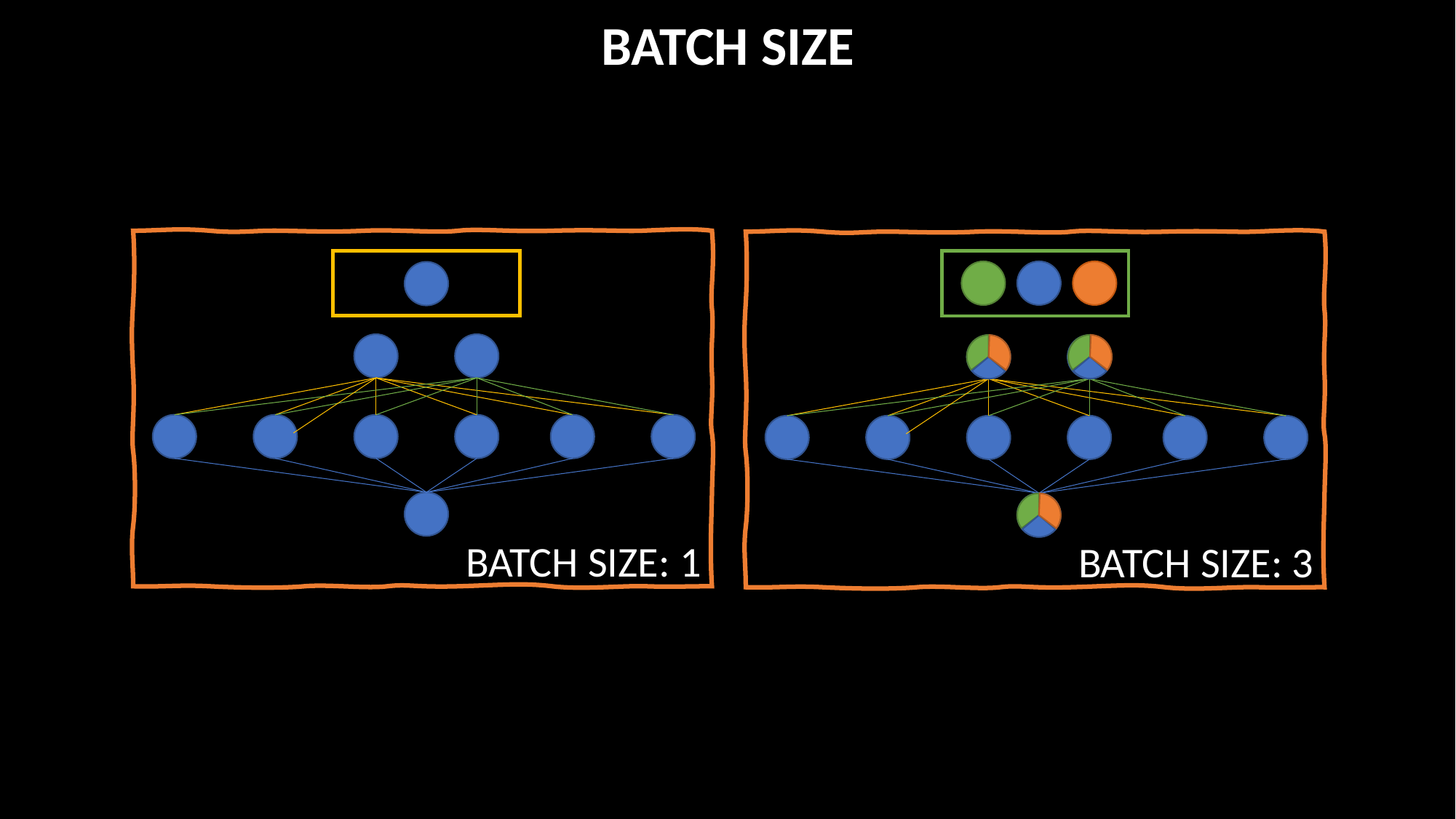

BATCH SIZE

BATCH SIZE: 1
BATCH SIZE: 3